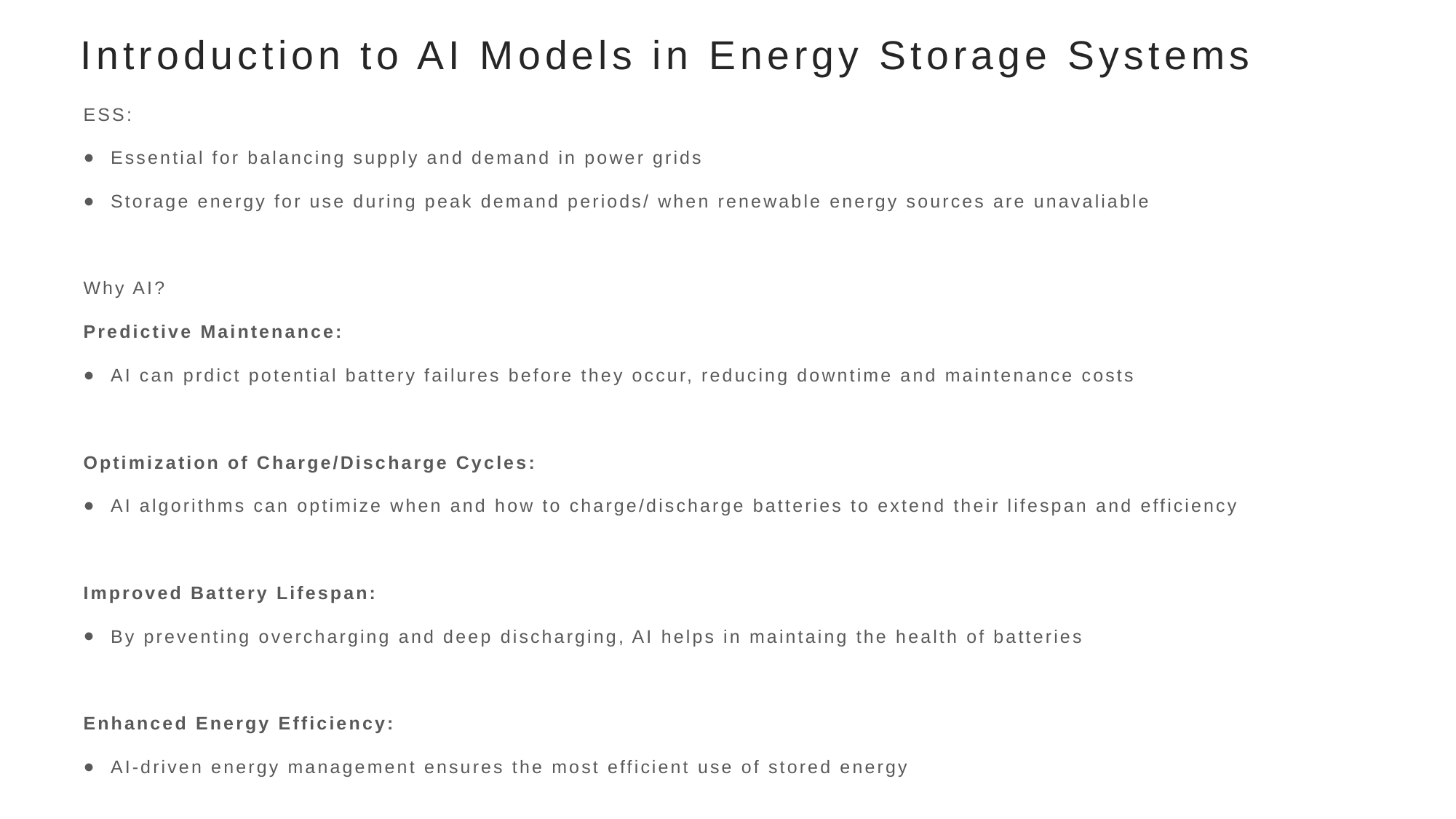

# Introduction to AI Models in Energy Storage Systems
ESS:
Essential for balancing supply and demand in power grids
Storage energy for use during peak demand periods/ when renewable energy sources are unavaliable

Why AI?
Predictive Maintenance:
AI can prdict potential battery failures before they occur, reducing downtime and maintenance costs

Optimization of Charge/Discharge Cycles:
AI algorithms can optimize when and how to charge/discharge batteries to extend their lifespan and efficiency

Improved Battery Lifespan:
By preventing overcharging and deep discharging, AI helps in maintaing the health of batteries

Enhanced Energy Efficiency:
AI-driven energy management ensures the most efficient use of stored energy